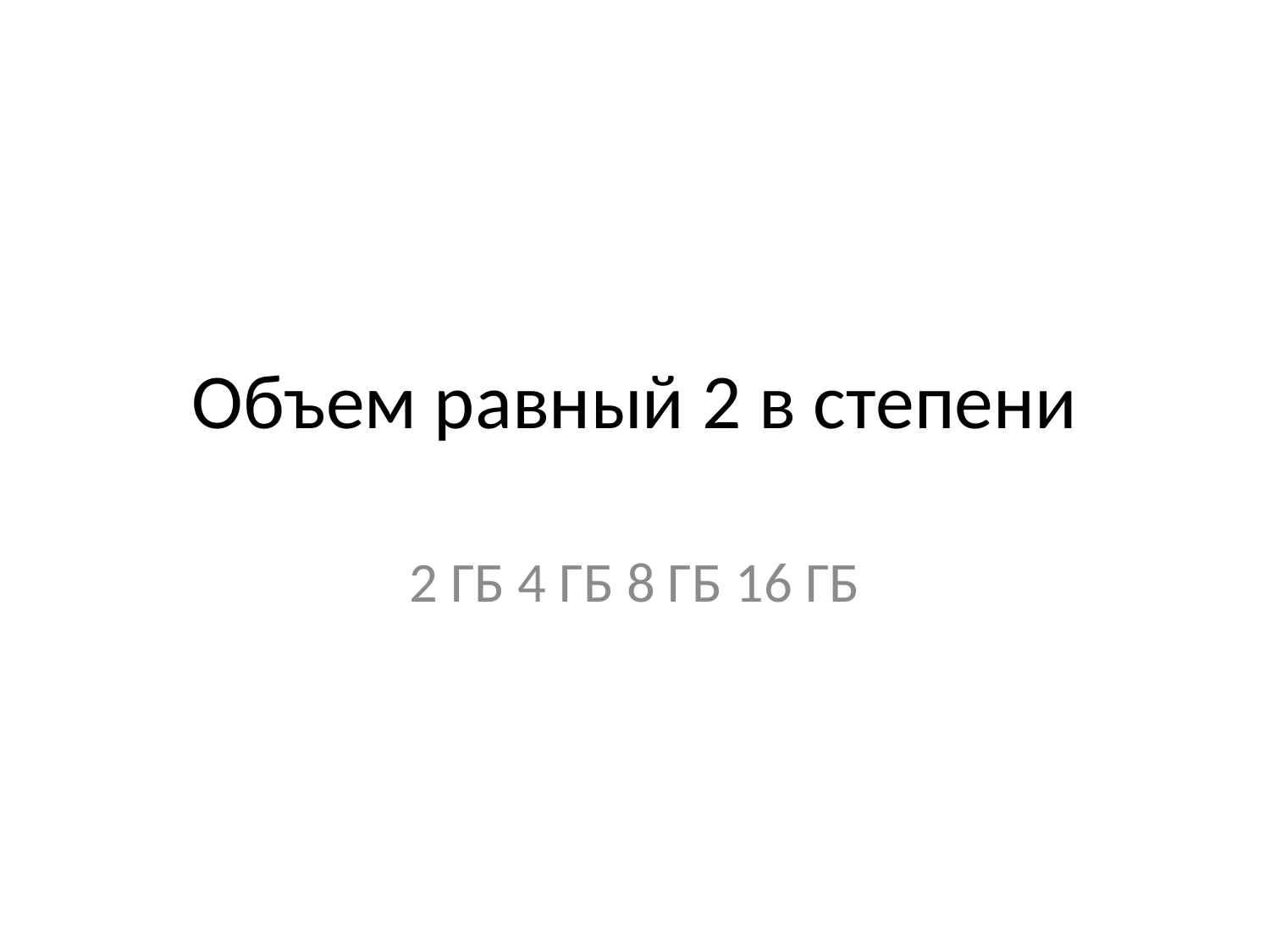

# Объем равный 2 в степени
2 ГБ 4 ГБ 8 ГБ 16 ГБ